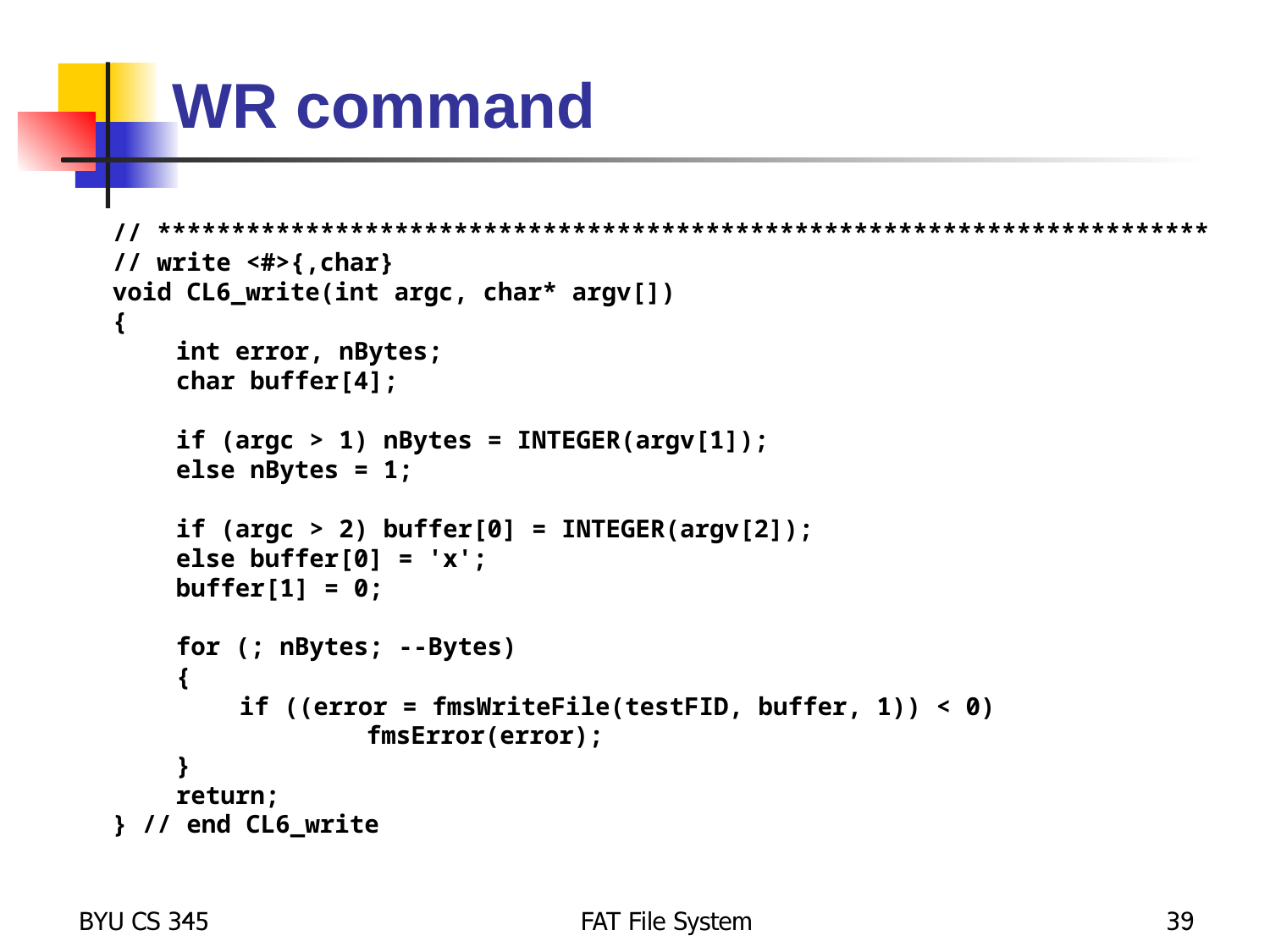

# WR command
// ***********************************************************************
// write <#>{,char}
void CL6_write(int argc, char* argv[])
{
	int error, nBytes;
	char buffer[4];

	if (argc > 1) nBytes = INTEGER(argv[1]);
	else nBytes = 1;

	if (argc > 2) buffer[0] = INTEGER(argv[2]);
	else buffer[0] = 'x';
	buffer[1] = 0;

	for (; nBytes; --Bytes)
	{
		if ((error = fmsWriteFile(testFID, buffer, 1)) < 0)
			fmsError(error);
	}
	return;
} // end CL6_write
BYU CS 345
FAT File System
39